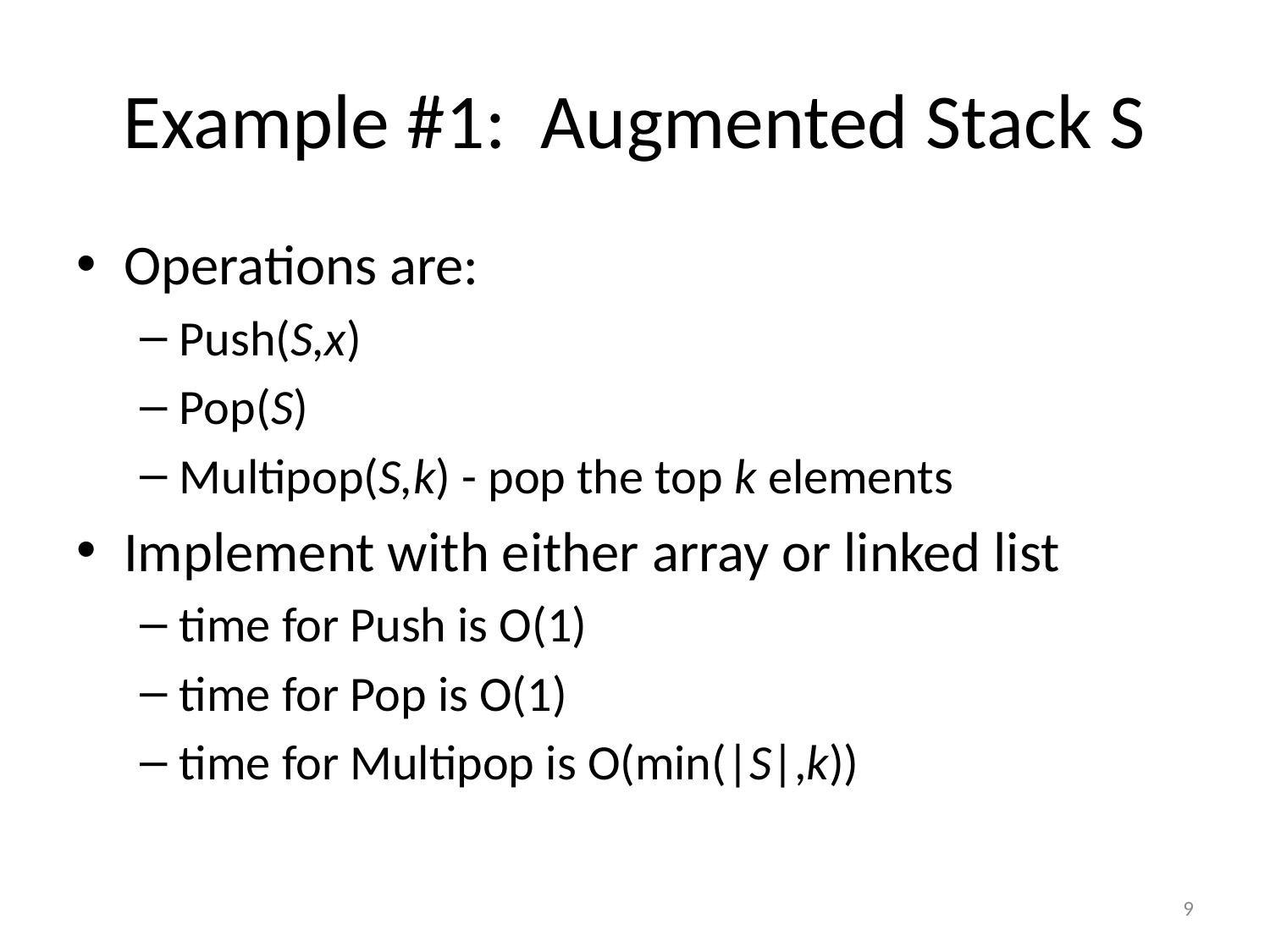

# Example #1:  Augmented Stack S
Operations are:
Push(S,x)
Pop(S)
Multipop(S,k) - pop the top k elements
Implement with either array or linked list
time for Push is O(1)
time for Pop is O(1)
time for Multipop is O(min(|S|,k))
9